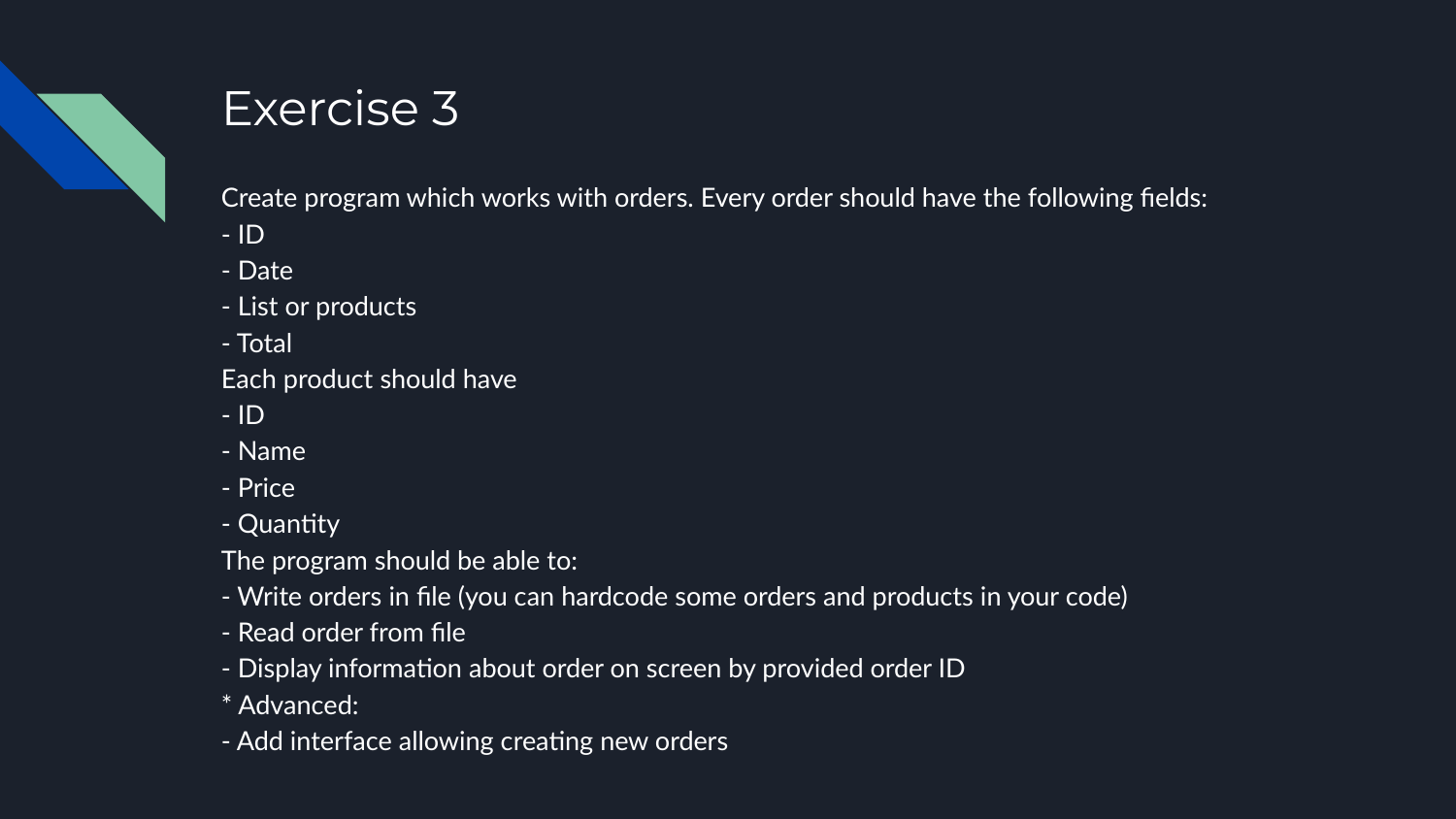

# Exercise 3
Create program which works with orders. Every order should have the following fields:
- ID
- Date
- List or products
- Total
Each product should have
- ID
- Name
- Price
- Quantity
The program should be able to:
- Write orders in file (you can hardcode some orders and products in your code)
- Read order from file
- Display information about order on screen by provided order ID
* Advanced:
- Add interface allowing creating new orders